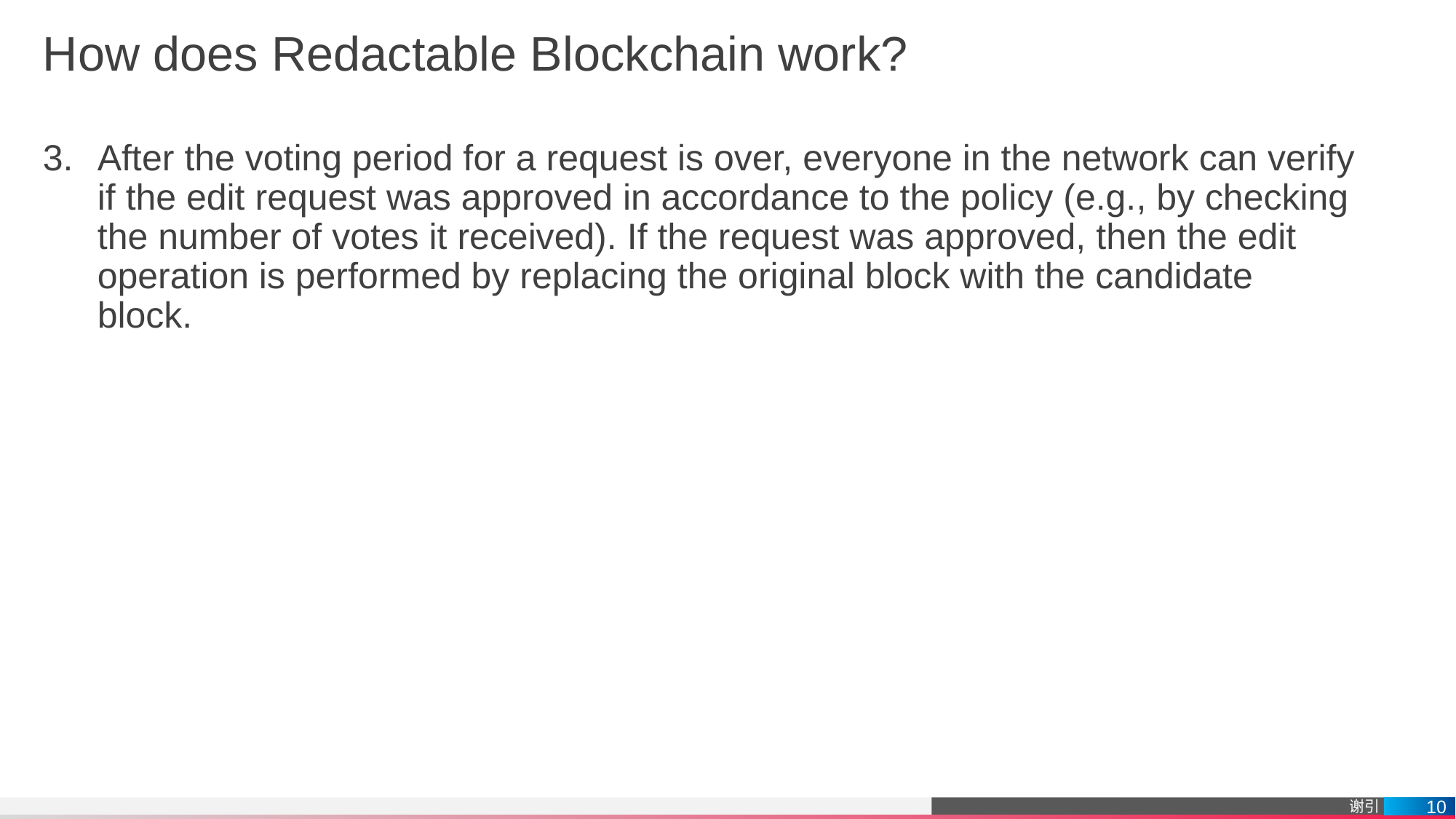

# How does Redactable Blockchain work?
1
2
After the voting period for a request is over, everyone in the network can verify if the edit request was approved in accordance to the policy (e.g., by checking the number of votes it received). If the request was approved, then the edit operation is performed by replacing the original block with the candidate block.

10